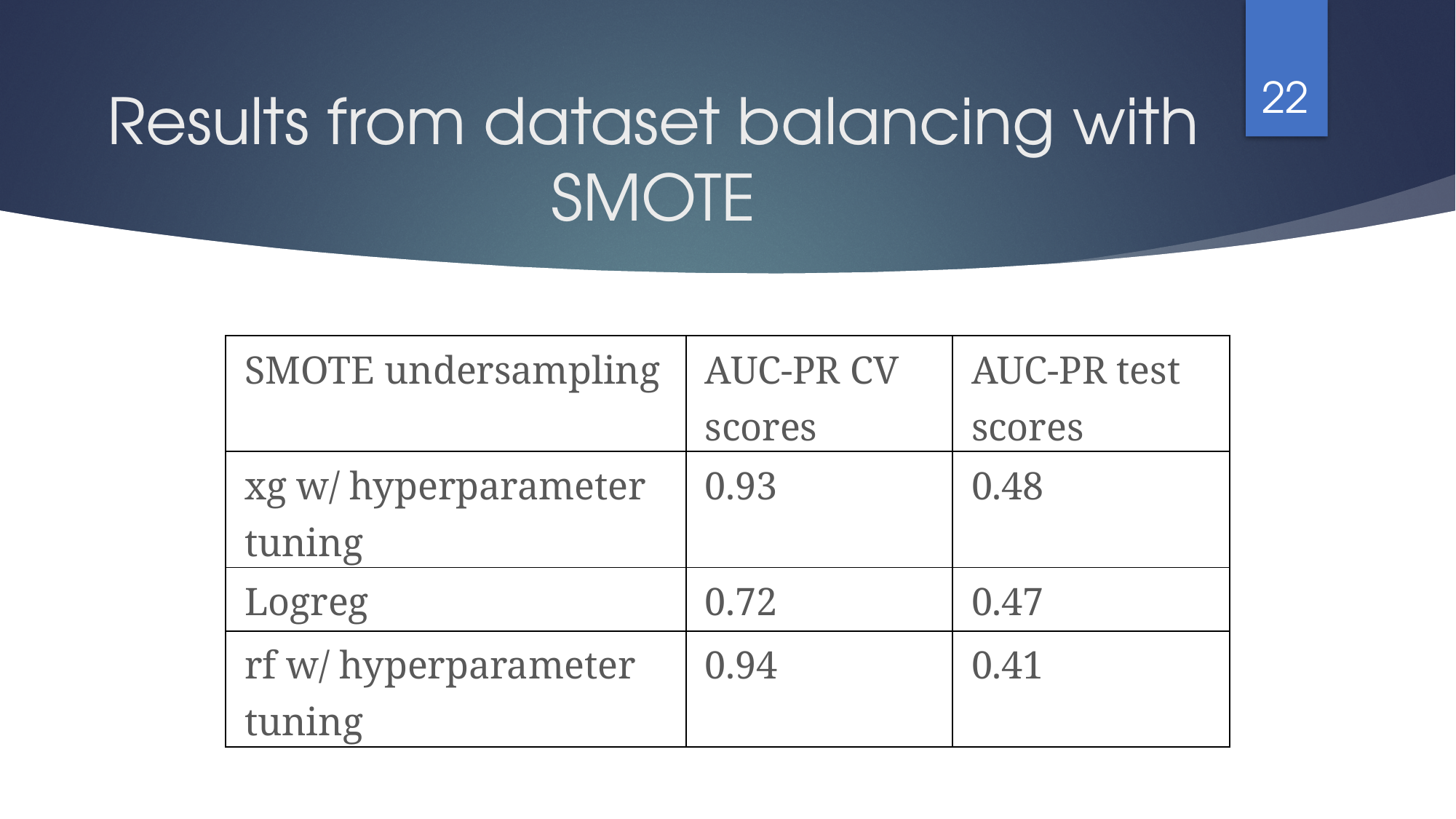

22
# Results from dataset balancing with SMOTE

| SMOTE undersampling | AUC-PR CV scores | AUC-PR test scores |
| --- | --- | --- |
| xg w/ hyperparameter tuning | 0.93 | 0.48 |
| Logreg | 0.72 | 0.47 |
| rf w/ hyperparameter tuning | 0.94 | 0.41 |